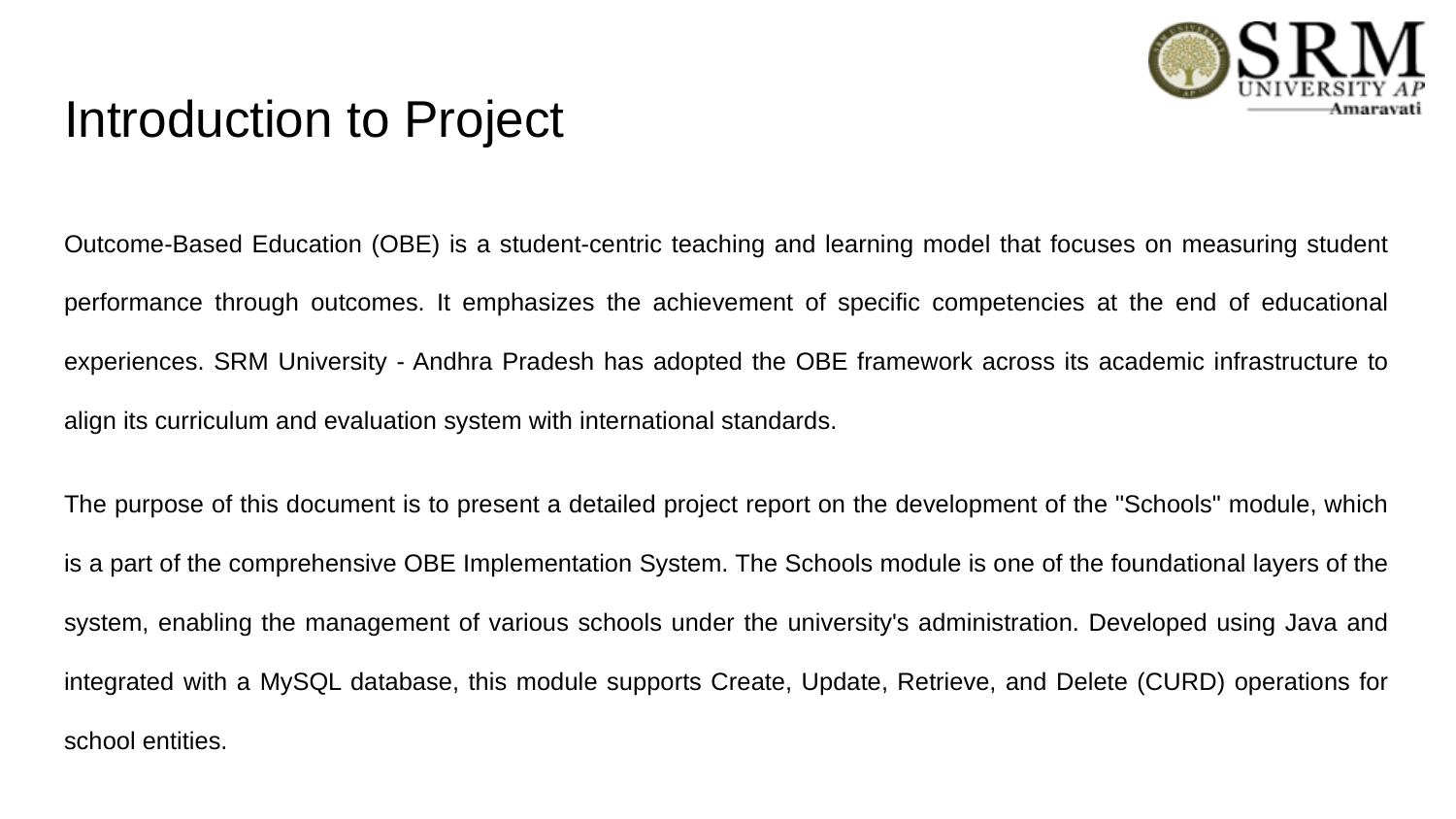

# Introduction to Project
Outcome-Based Education (OBE) is a student-centric teaching and learning model that focuses on measuring student performance through outcomes. It emphasizes the achievement of specific competencies at the end of educational experiences. SRM University - Andhra Pradesh has adopted the OBE framework across its academic infrastructure to align its curriculum and evaluation system with international standards.
The purpose of this document is to present a detailed project report on the development of the "Schools" module, which is a part of the comprehensive OBE Implementation System. The Schools module is one of the foundational layers of the system, enabling the management of various schools under the university's administration. Developed using Java and integrated with a MySQL database, this module supports Create, Update, Retrieve, and Delete (CURD) operations for school entities.